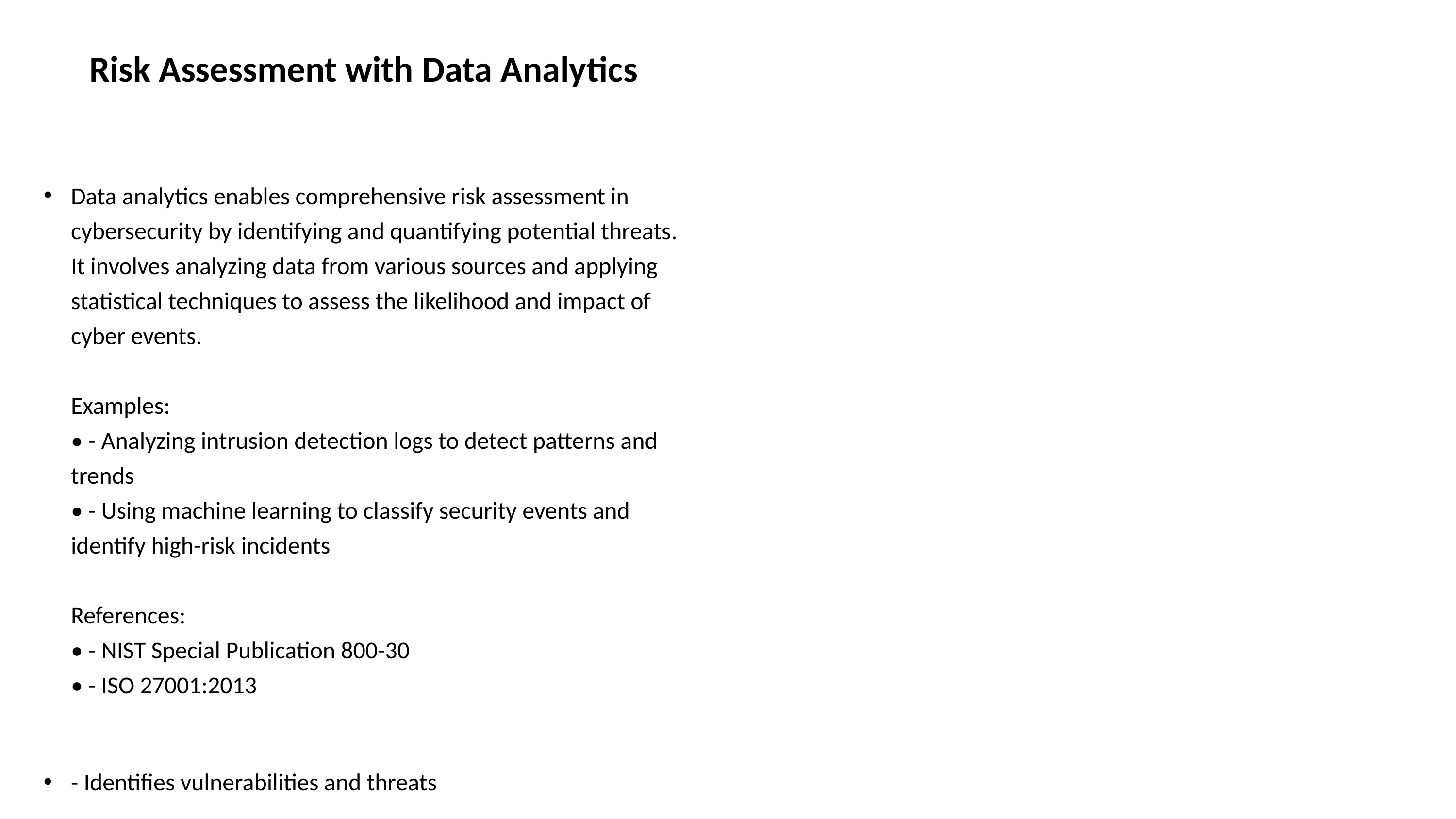

# Risk Assessment with Data Analytics

Data analytics enables comprehensive risk assessment in cybersecurity by identifying and quantifying potential threats. It involves analyzing data from various sources and applying statistical techniques to assess the likelihood and impact of cyber events.
Examples:
• - Analyzing intrusion detection logs to detect patterns and trends
• - Using machine learning to classify security events and identify high-risk incidents
References:
• - NIST Special Publication 800-30
• - ISO 27001:2013

- Identifies vulnerabilities and threats
- Prioritizes risks based on severity
- Quantifies potential financial and reputational losses
- Supports decision-making for resource allocation
- Complies with regulatory requirements (e.g., NIST, ISO 27001)